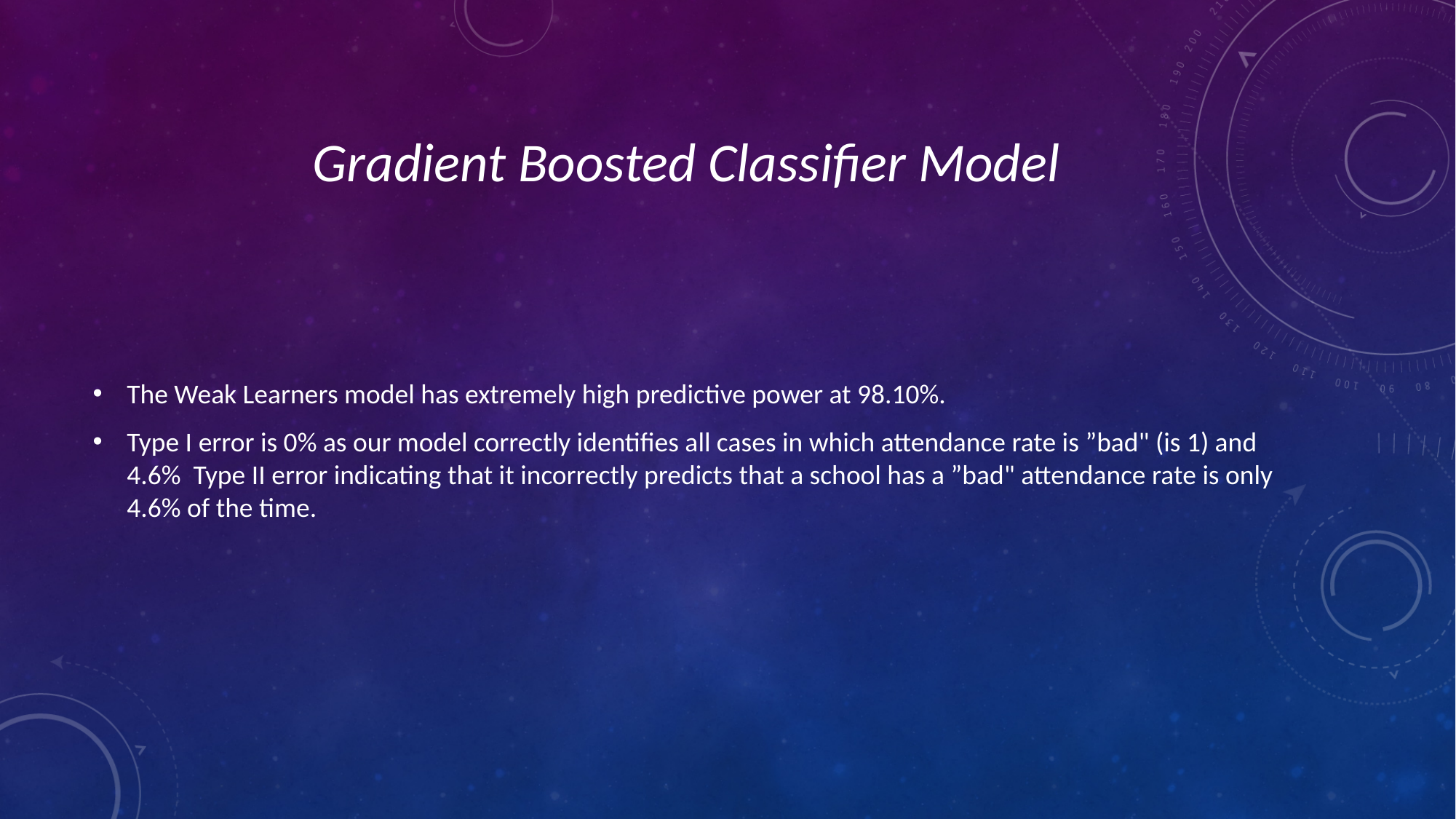

# Gradient Boosted Classifier Model
The Weak Learners model has extremely high predictive power at 98.10%.
Type I error is 0% as our model correctly identifies all cases in which attendance rate is ”bad" (is 1) and 4.6%  Type II error indicating that it incorrectly predicts that a school has a ”bad" attendance rate is only 4.6% of the time.